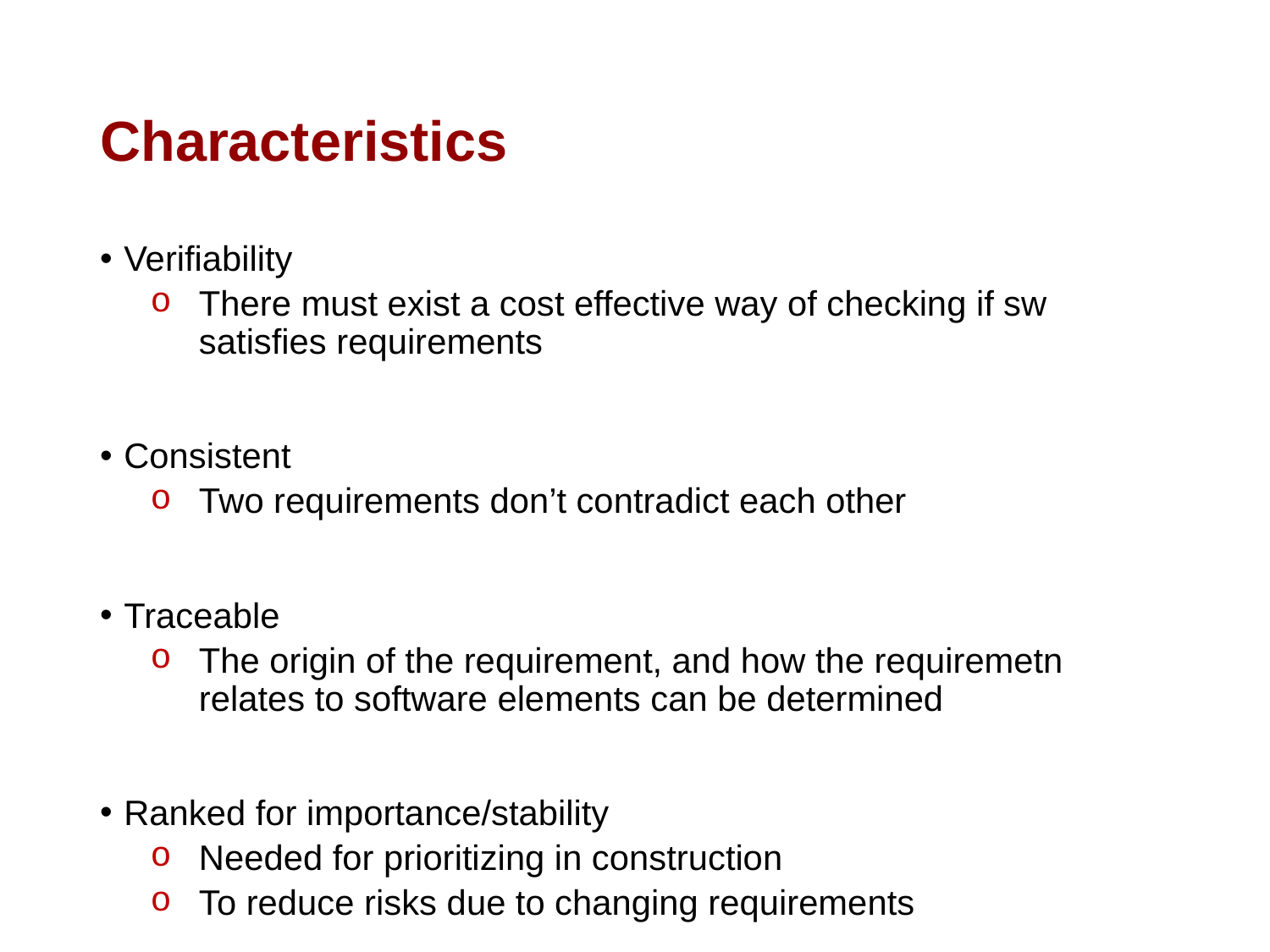

# Characteristics
Verifiability
There must exist a cost effective way of checking if sw satisfies requirements

Consistent
Two requirements don’t contradict each other

Traceable
The origin of the requirement, and how the requiremetn relates to software elements can be determined

Ranked for importance/stability
Needed for prioritizing in construction
To reduce risks due to changing requirements